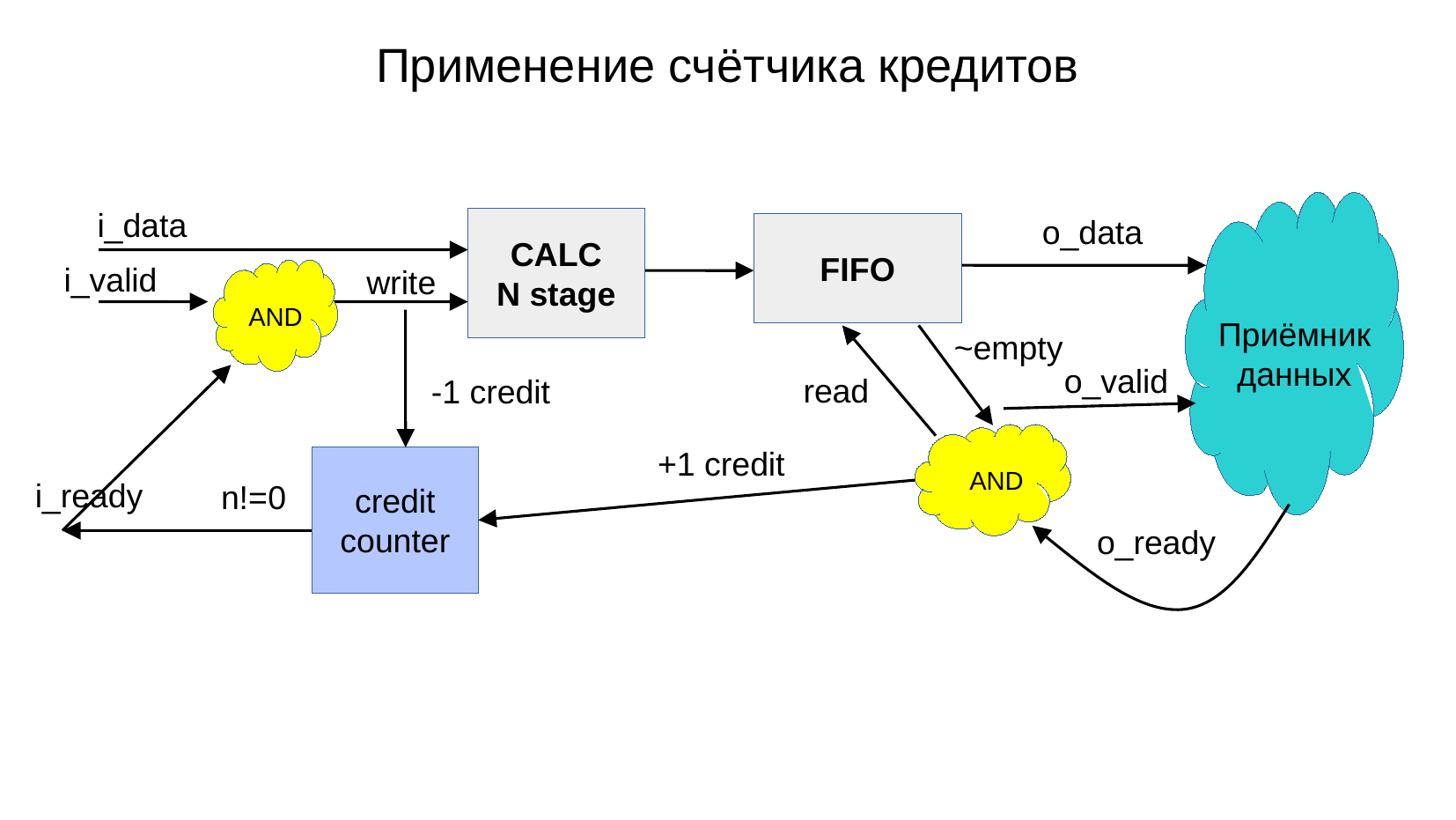

Применение счётчика кредитов
Приёмник
данных
i_data
o_data
CALC
N stage
FIFO

i_valid
write
AND

~empty
o_valid
read
-1 credit

+1 credit
credit
counter
AND
i_ready
n!=0

o_ready